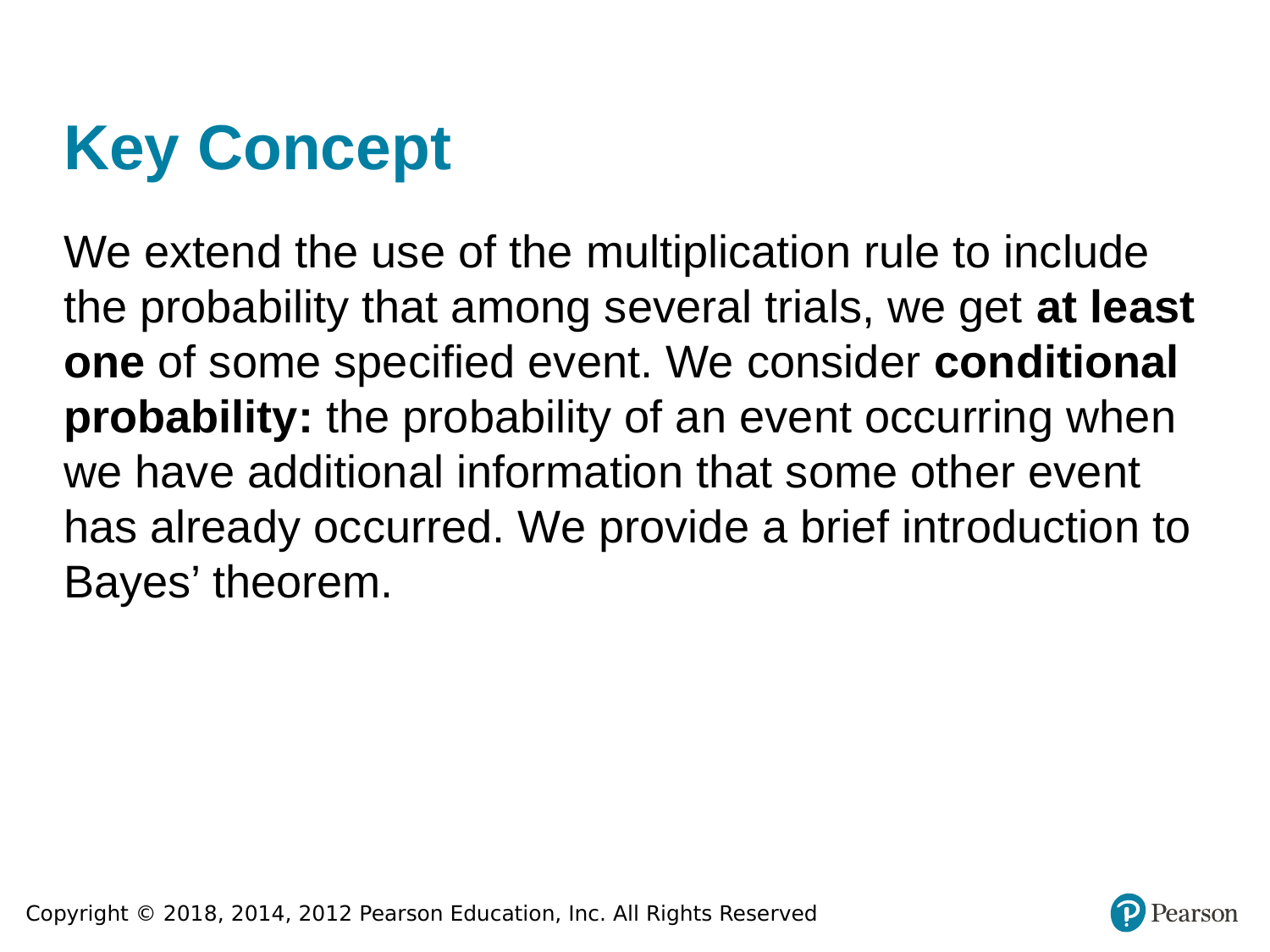

# Key Concept
We extend the use of the multiplication rule to include the probability that among several trials, we get at least one of some specified event. We consider conditional probability: the probability of an event occurring when we have additional information that some other event has already occurred. We provide a brief introduction to Bayes’ theorem.